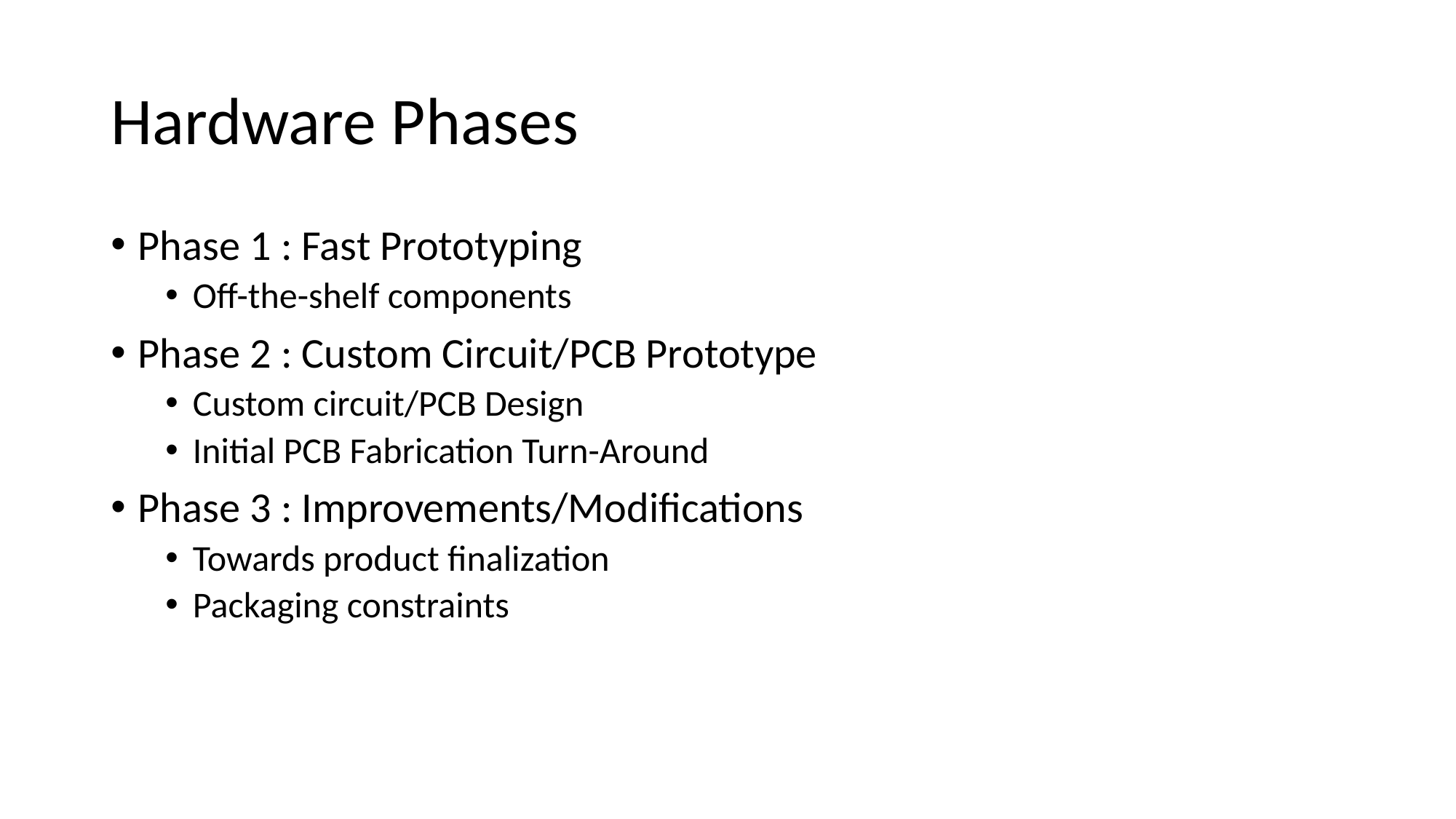

# Hardware Phases
Phase 1 : Fast Prototyping
Off-the-shelf components
Phase 2 : Custom Circuit/PCB Prototype
Custom circuit/PCB Design
Initial PCB Fabrication Turn-Around
Phase 3 : Improvements/Modifications
Towards product finalization
Packaging constraints